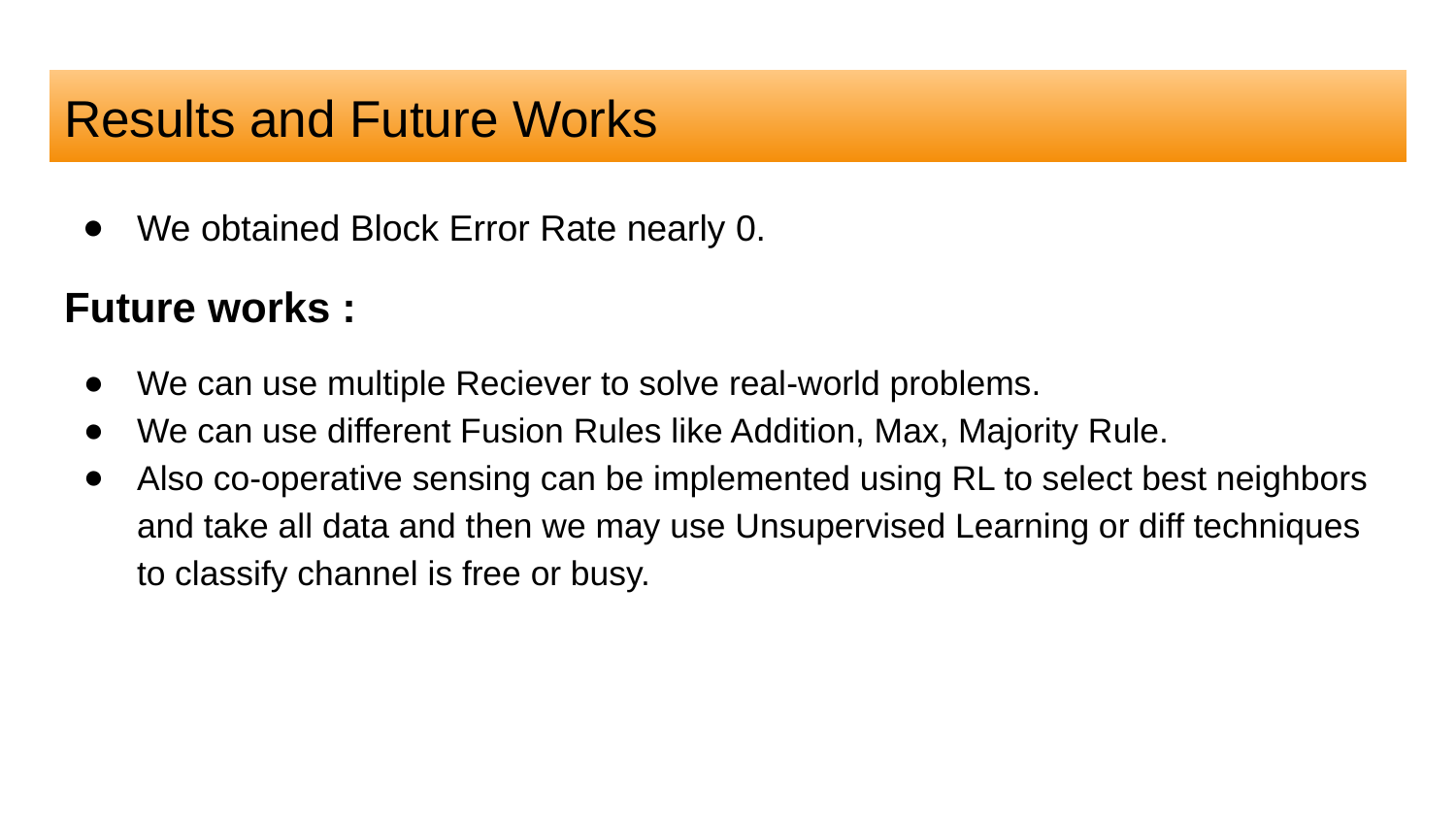

# Results and Future Works
We obtained Block Error Rate nearly 0.
Future works :
We can use multiple Reciever to solve real-world problems.
We can use different Fusion Rules like Addition, Max, Majority Rule.
Also co-operative sensing can be implemented using RL to select best neighbors and take all data and then we may use Unsupervised Learning or diff techniques to classify channel is free or busy.